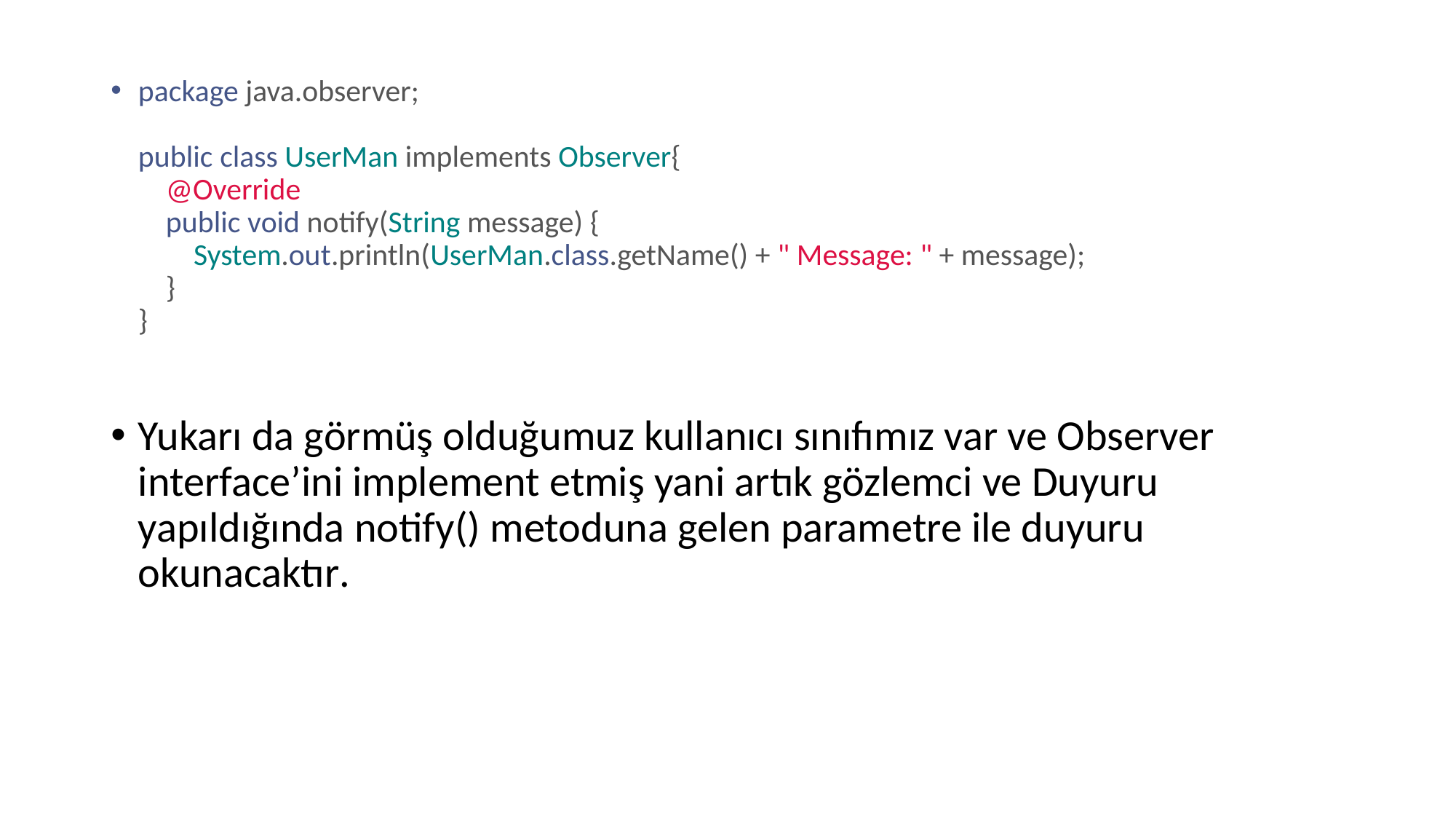

package java.observer;
public class UserMan implements Observer{
    @Override
    public void notify(String message) {
        System.out.println(UserMan.class.getName() + " Message: " + message);
    }
}

Yukarı da görmüş olduğumuz kullanıcı sınıfımız var ve Observer interface’ini implement etmiş yani artık gözlemci ve Duyuru yapıldığında notify() metoduna gelen parametre ile duyuru okunacaktır.